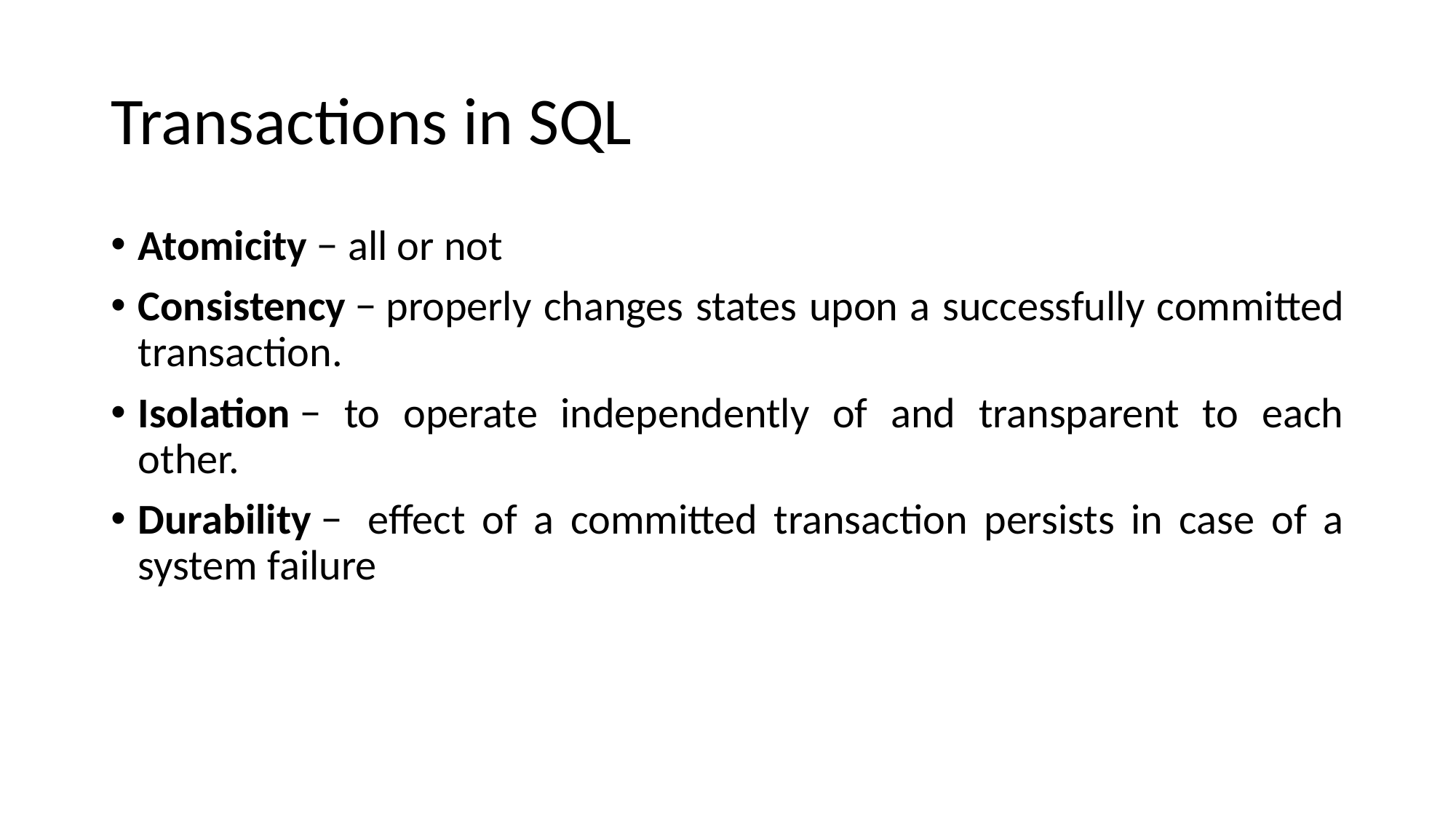

# Transactions in SQL
Atomicity − all or not
Consistency − properly changes states upon a successfully committed transaction.
Isolation − to operate independently of and transparent to each other.
Durability −  effect of a committed transaction persists in case of a system failure